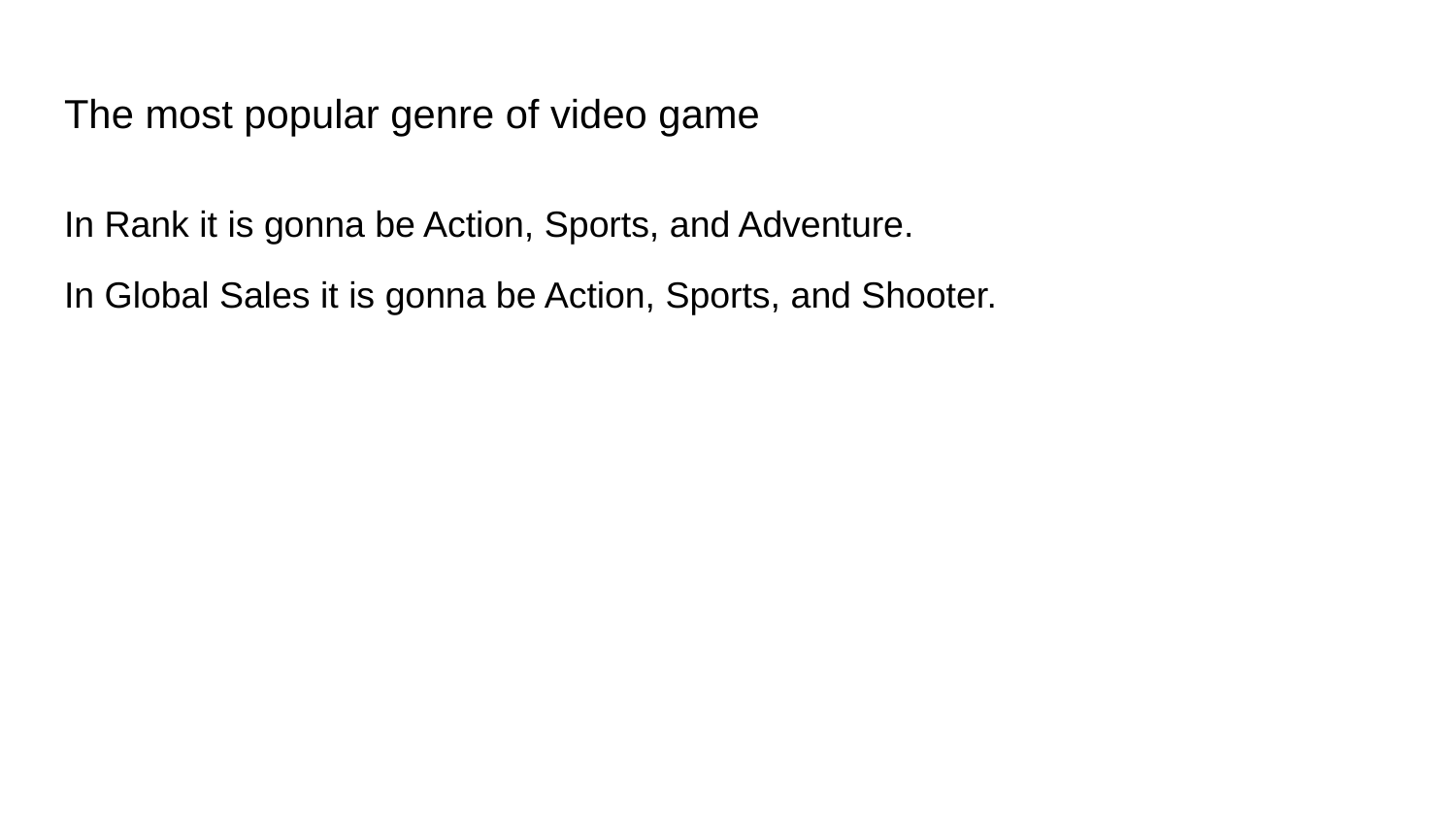

# The most popular genre of video game

In Rank it is gonna be Action, Sports, and Adventure.
In Global Sales it is gonna be Action, Sports, and Shooter.